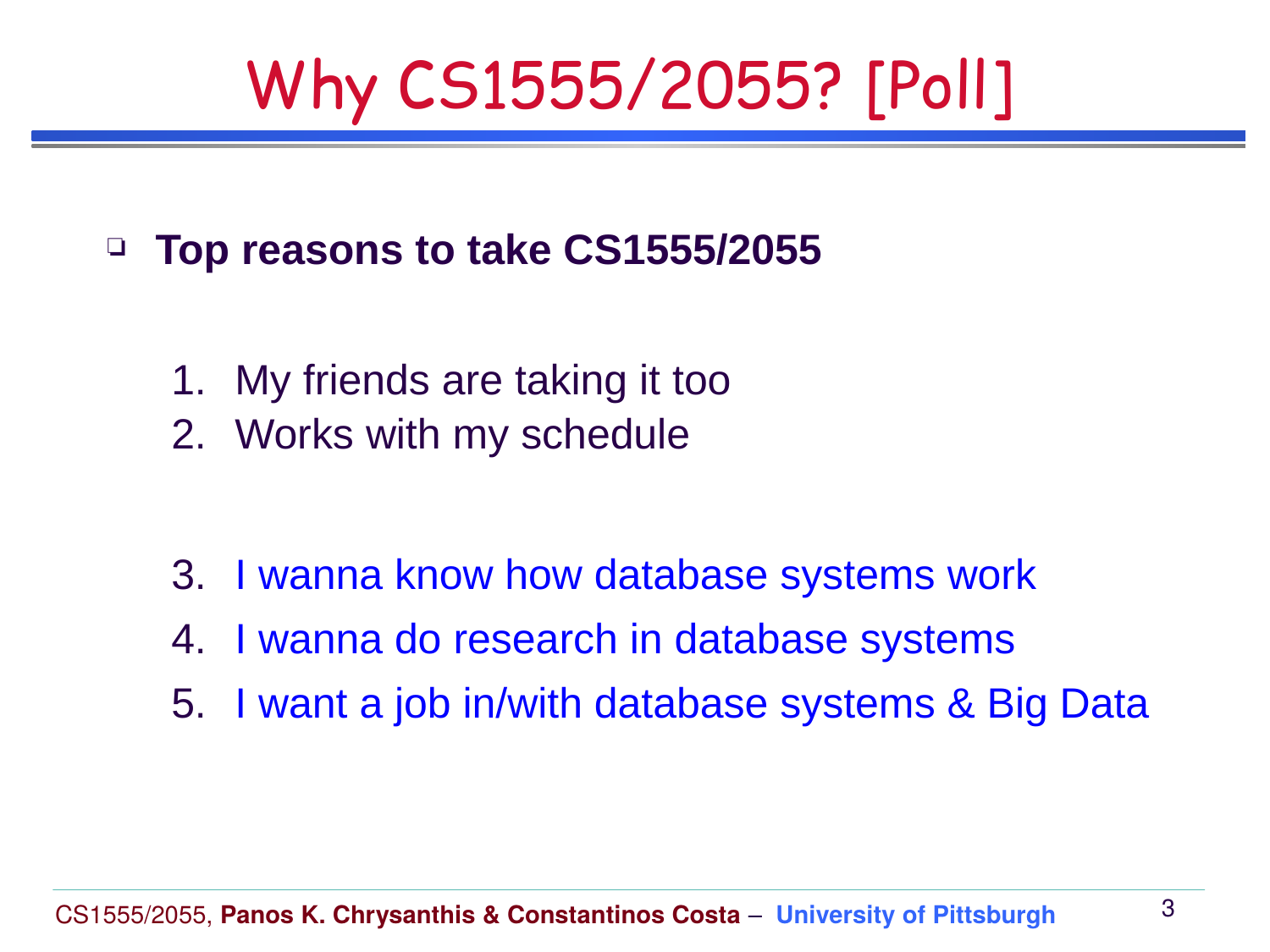

# Why CS1555/2055? [Poll]
Top reasons to take CS1555/2055

My friends are taking it too
Works with my schedule

I wanna know how database systems work
I wanna do research in database systems
I want a job in/with database systems & Big Data